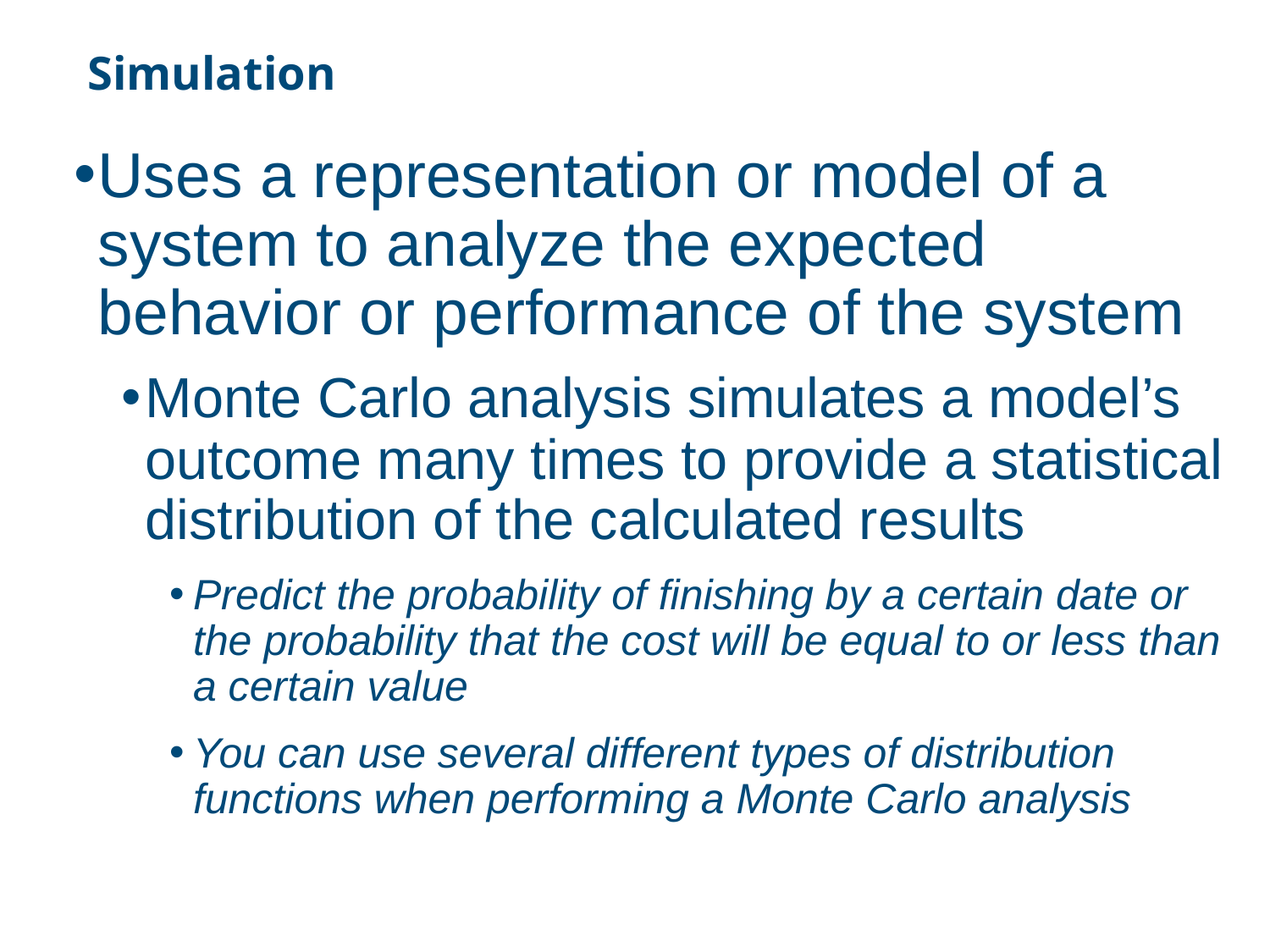

# Simulation
Uses a representation or model of a system to analyze the expected behavior or performance of the system
Monte Carlo analysis simulates a model’s outcome many times to provide a statistical distribution of the calculated results
Predict the probability of finishing by a certain date or the probability that the cost will be equal to or less than a certain value
You can use several different types of distribution functions when performing a Monte Carlo analysis